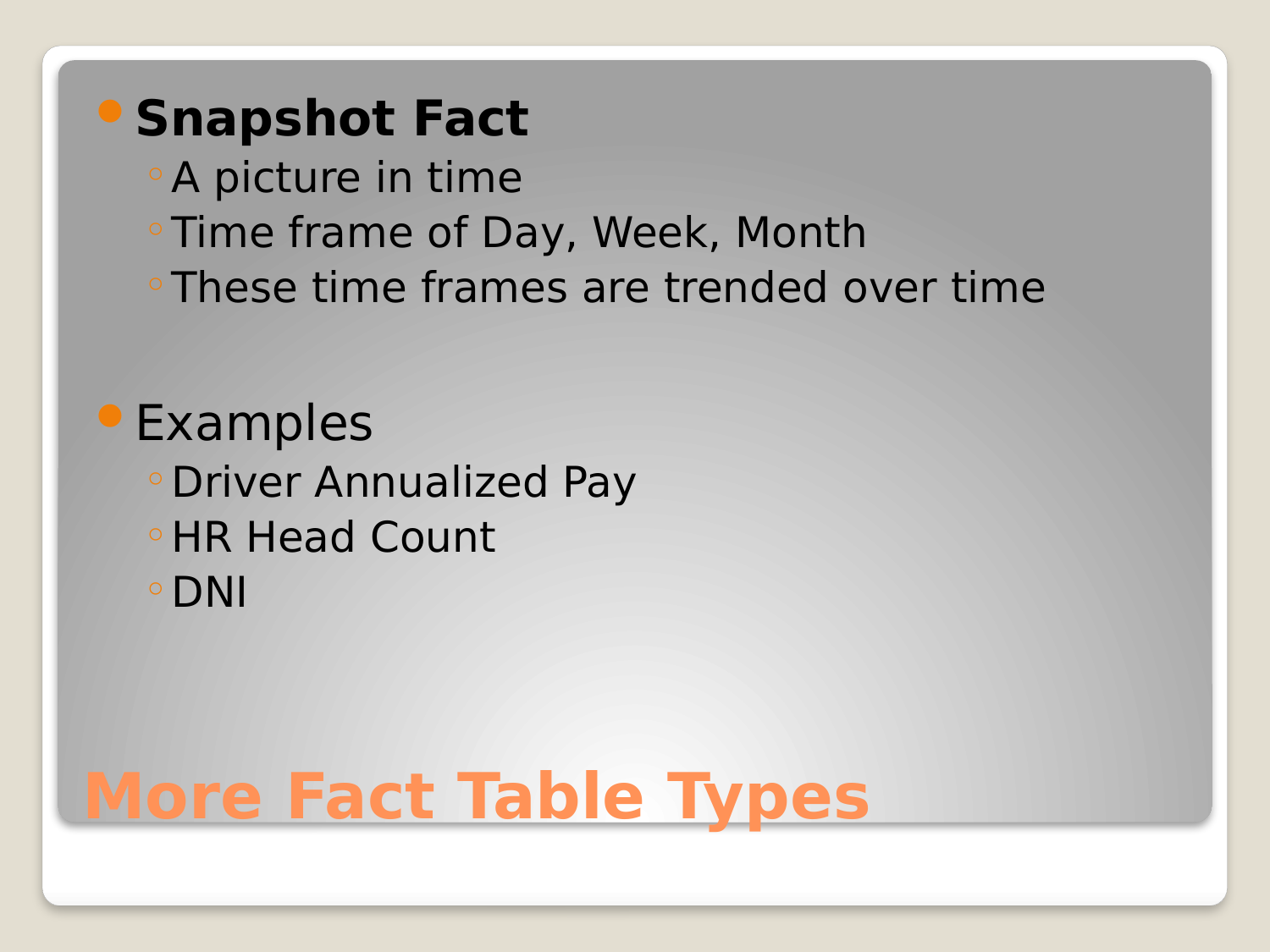

Snapshot Fact
A picture in time
Time frame of Day, Week, Month
These time frames are trended over time

Examples
Driver Annualized Pay
HR Head Count
DNI

# More Fact Table Types